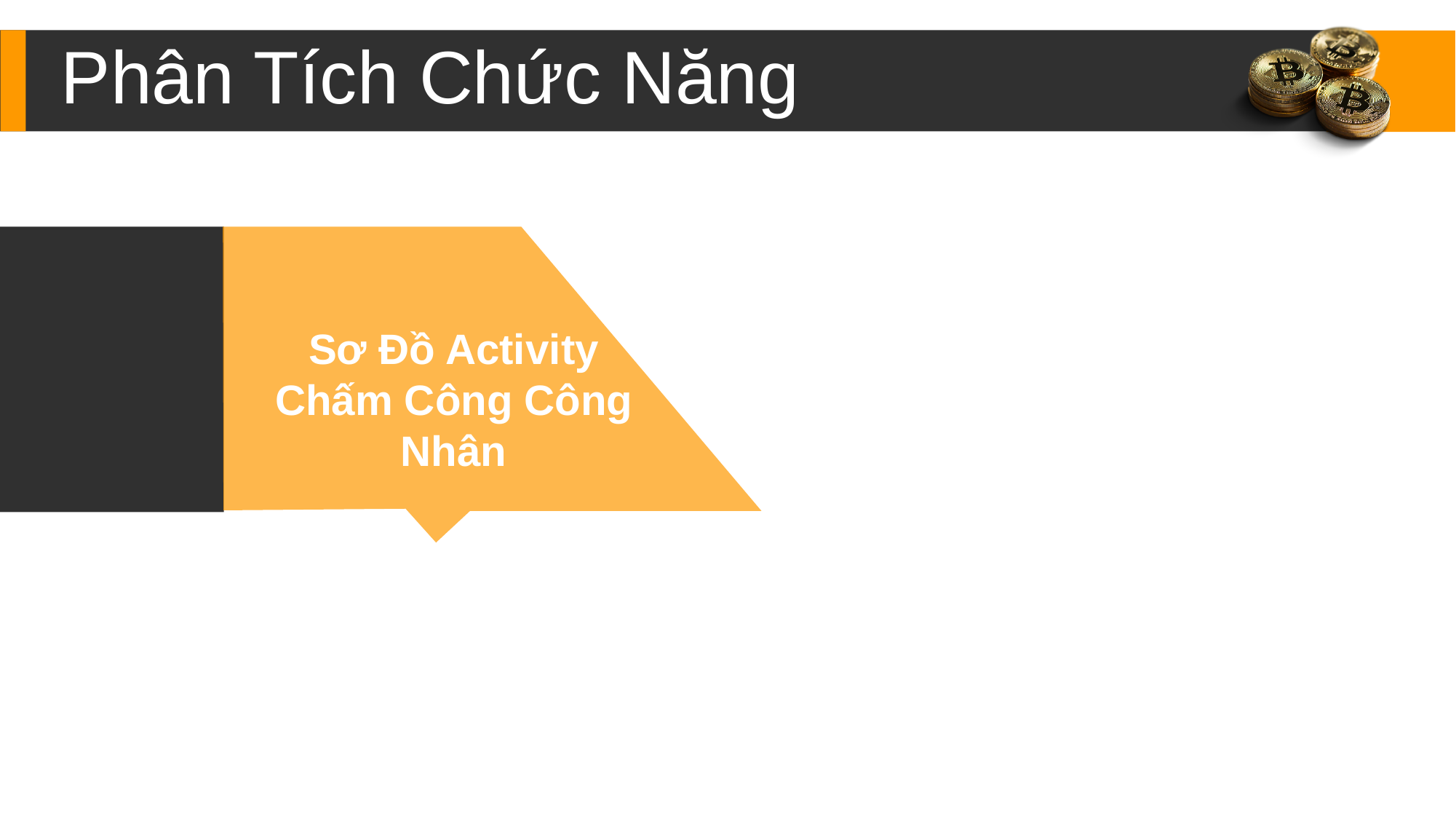

Phân Tích Chức Năng

Sơ Đồ Activity
Chấm Công Công Nhân